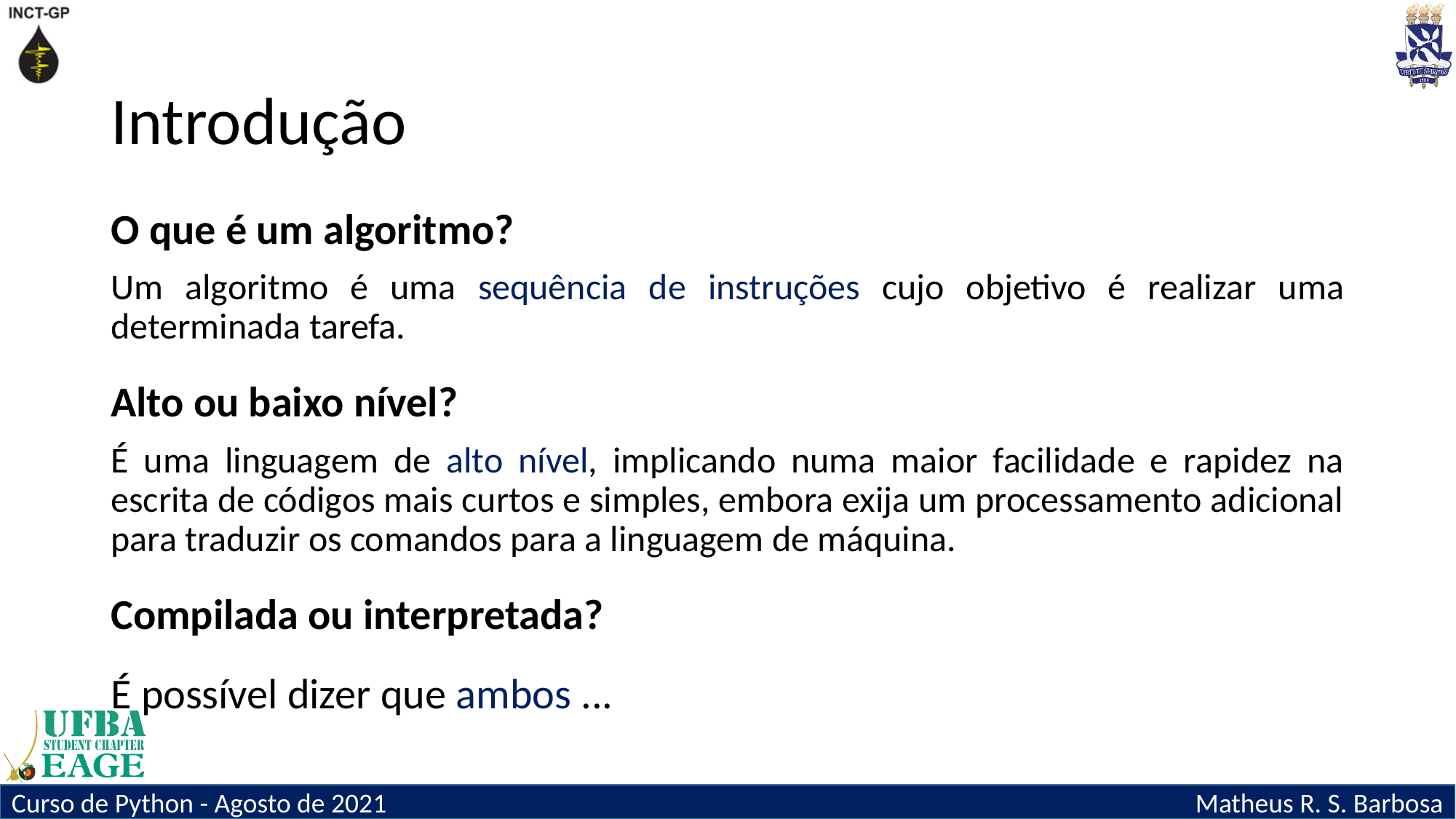

# Introdução
O que é um algoritmo?
Um algoritmo é uma sequência de instruções cujo objetivo é realizar uma determinada tarefa.
Alto ou baixo nível?
É uma linguagem de alto nível, implicando numa maior facilidade e rapidez na escrita de códigos mais curtos e simples, embora exija um processamento adicional para traduzir os comandos para a linguagem de máquina.
Compilada ou interpretada?
É possível dizer que ambos ...